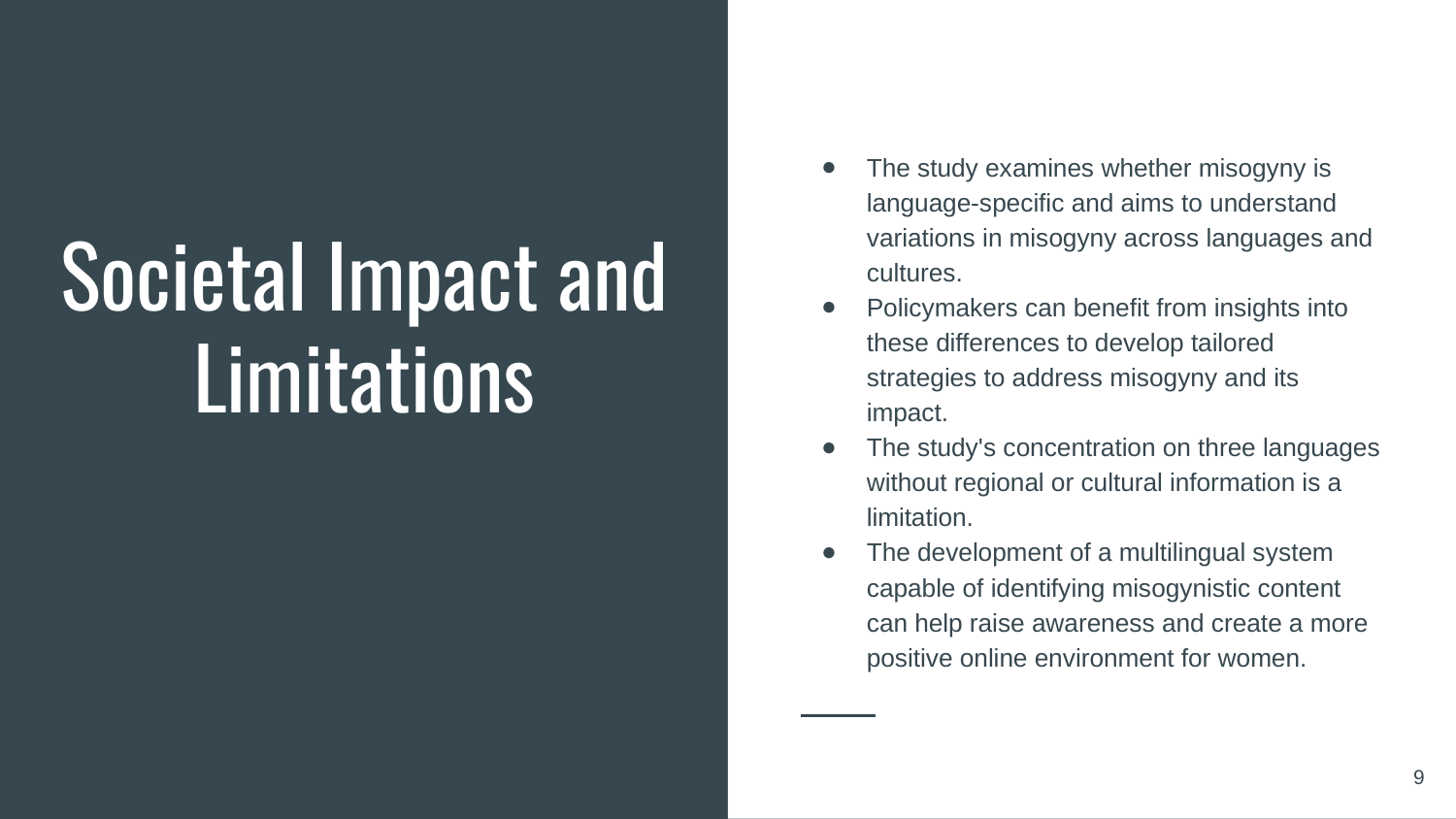

The study examines whether misogyny is language-specific and aims to understand variations in misogyny across languages and cultures.
Policymakers can benefit from insights into these differences to develop tailored strategies to address misogyny and its impact.
The study's concentration on three languages without regional or cultural information is a limitation.
The development of a multilingual system capable of identifying misogynistic content can help raise awareness and create a more positive online environment for women.
# Societal Impact and Limitations

9